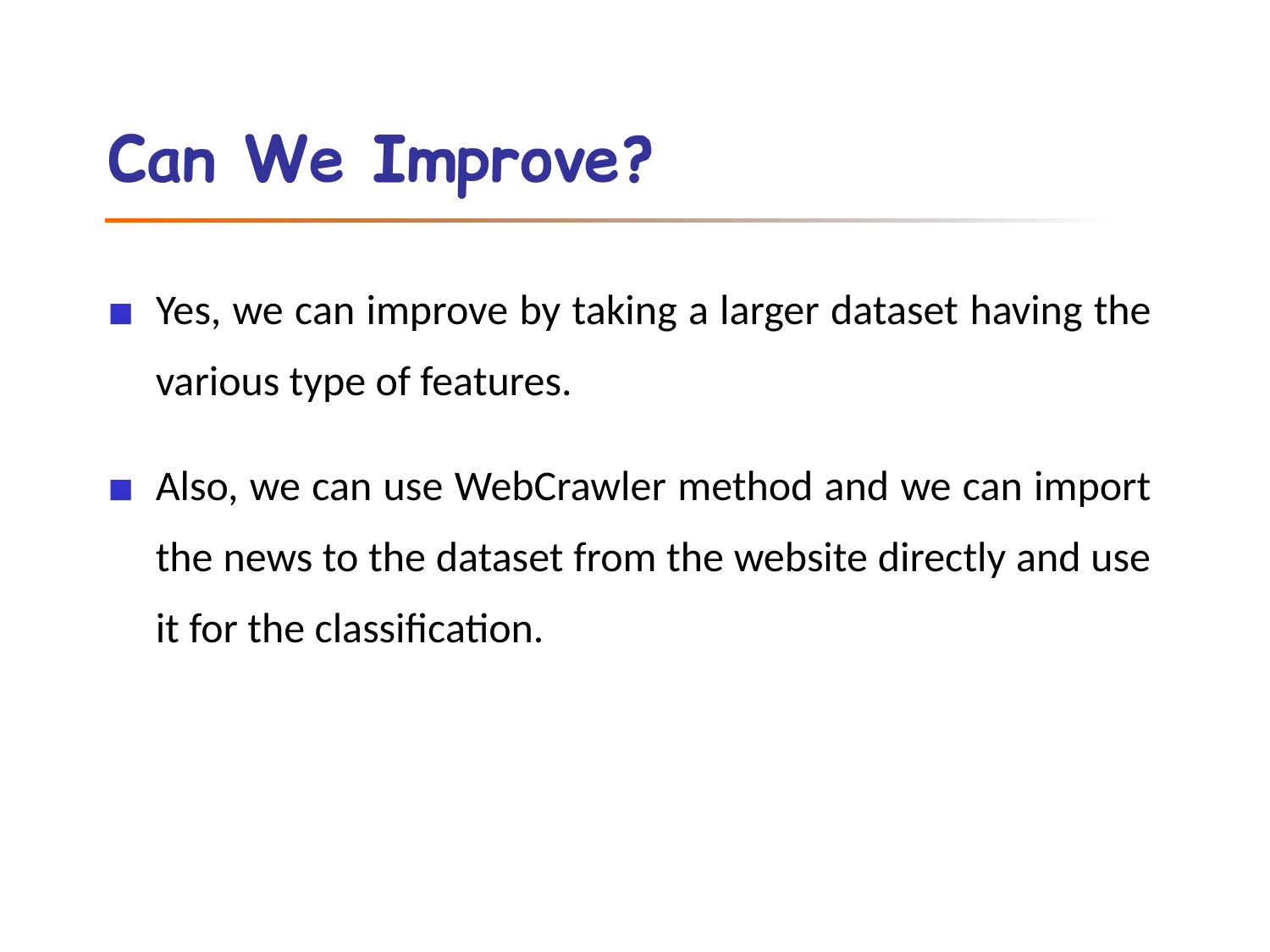

# Can We Improve?
Yes, we can improve by taking a larger dataset having the various type of features.
Also, we can use WebCrawler method and we can import the news to the dataset from the website directly and use it for the classification.